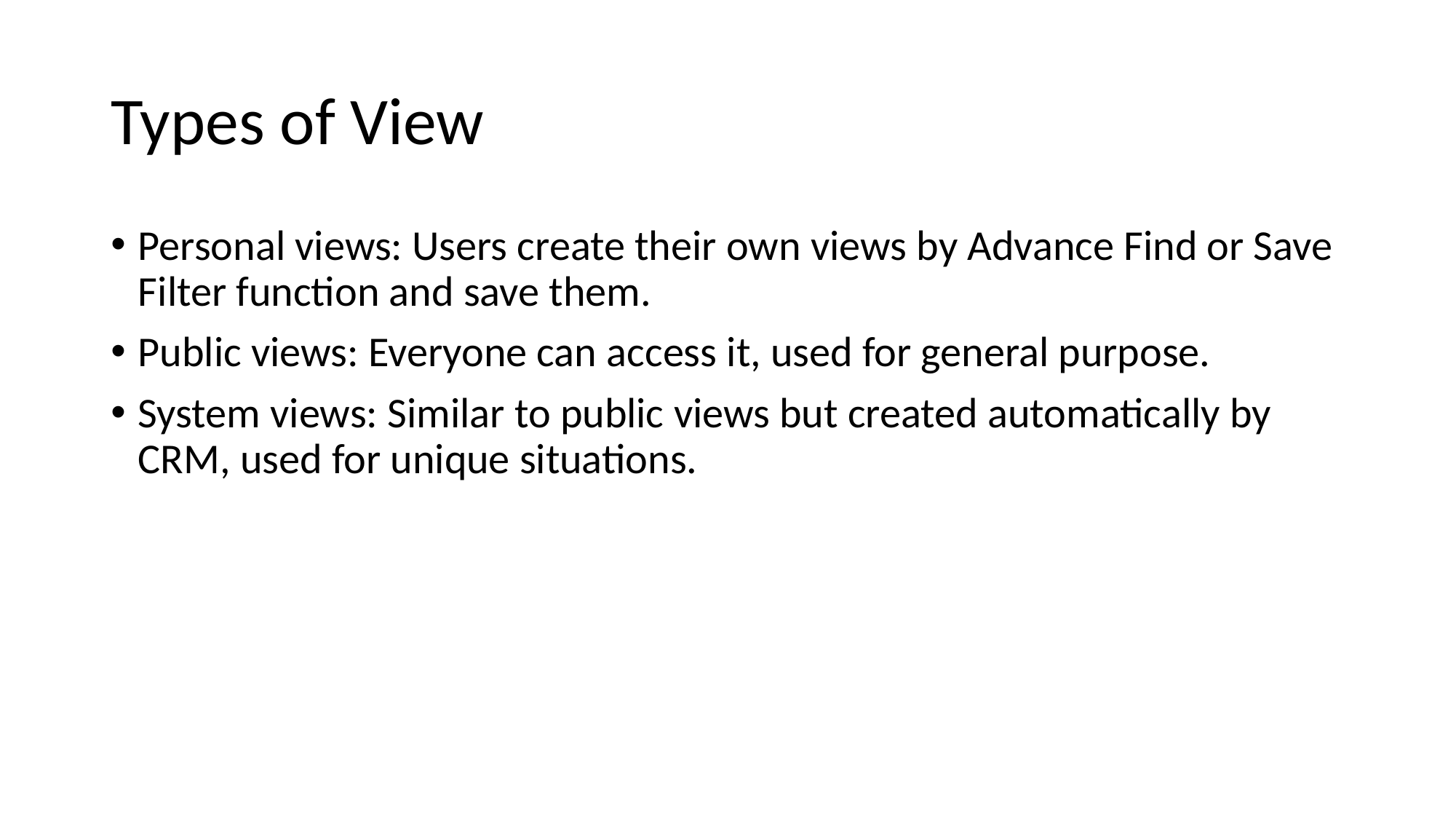

# Types of View
Personal views: Users create their own views by Advance Find or Save Filter function and save them.
Public views: Everyone can access it, used for general purpose.
System views: Similar to public views but created automatically by CRM, used for unique situations.